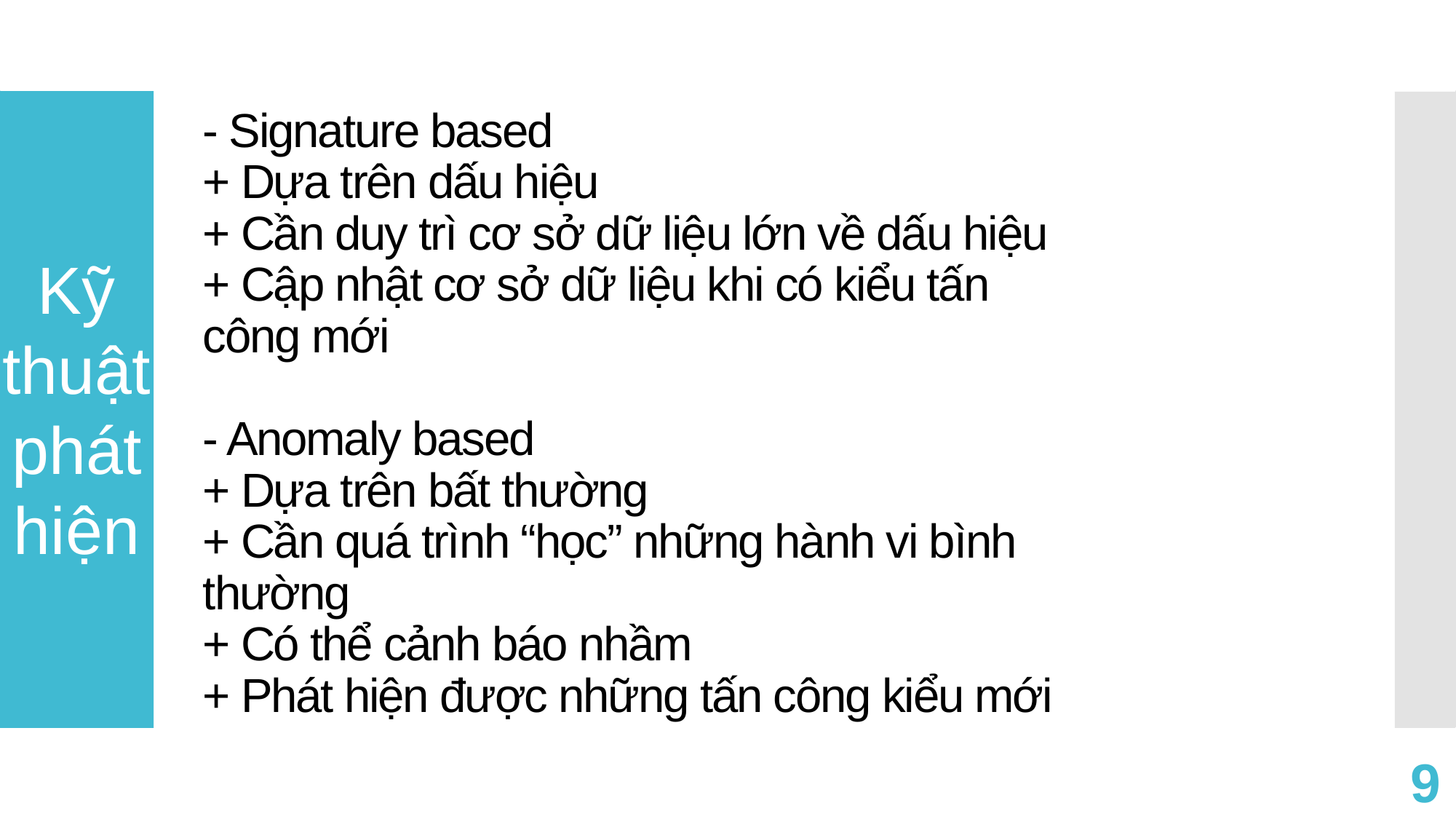

# - Signature based + Dựa trên dấu hiệu + Cần duy trì cơ sở dữ liệu lớn về dấu hiệu + Cập nhật cơ sở dữ liệu khi có kiểu tấn công mới - Anomaly based + Dựa trên bất thường + Cần quá trình “học” những hành vi bình thường + Có thể cảnh báo nhầm + Phát hiện được những tấn công kiểu mới

Kỹ thuật
phát
hiện
9